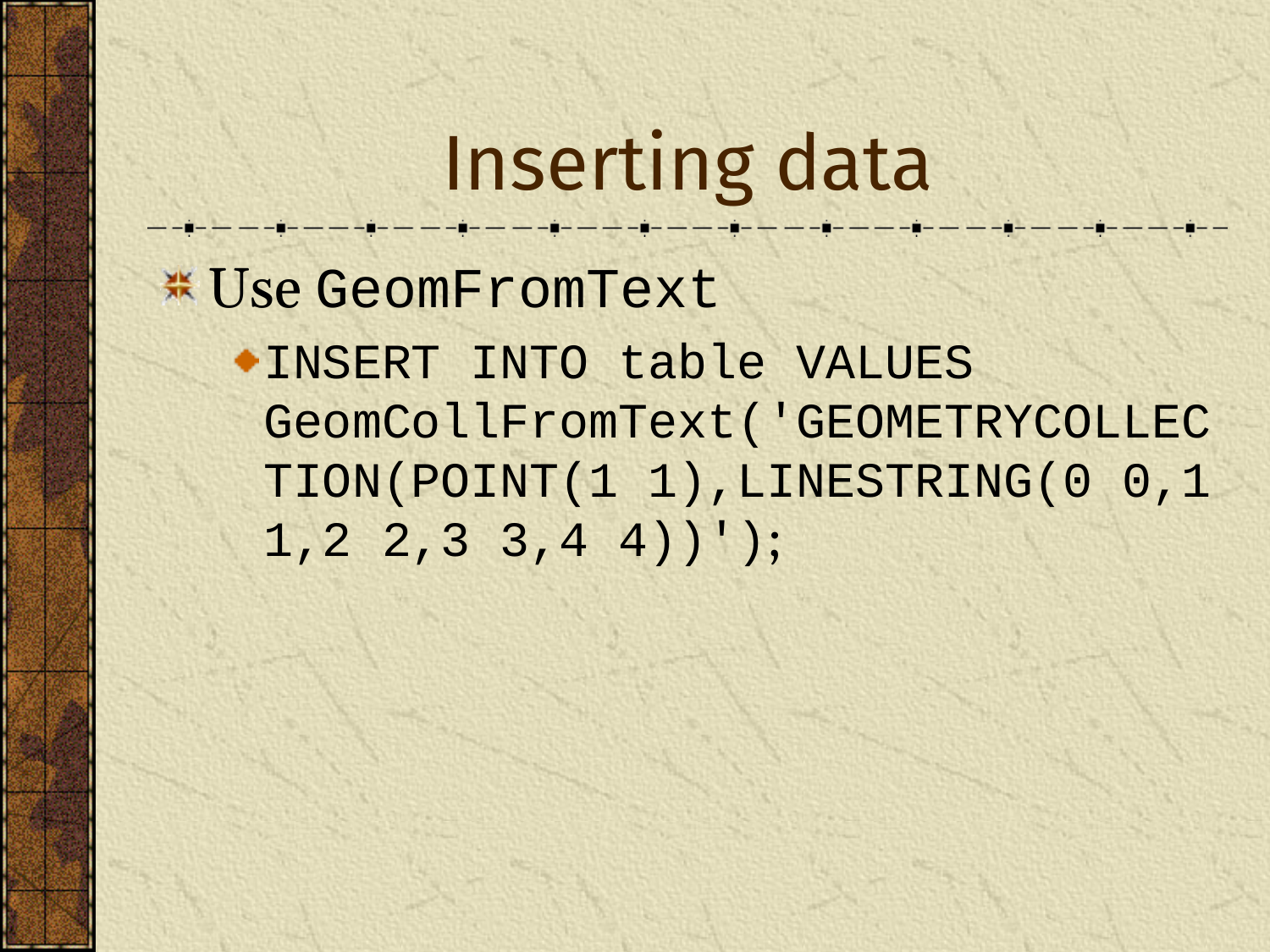

# Inserting data
Use GeomFromText
INSERT INTO table VALUES GeomCollFromText('GEOMETRYCOLLECTION(POINT(1 1),LINESTRING(0 0,1 1,2 2,3 3,4 4))');